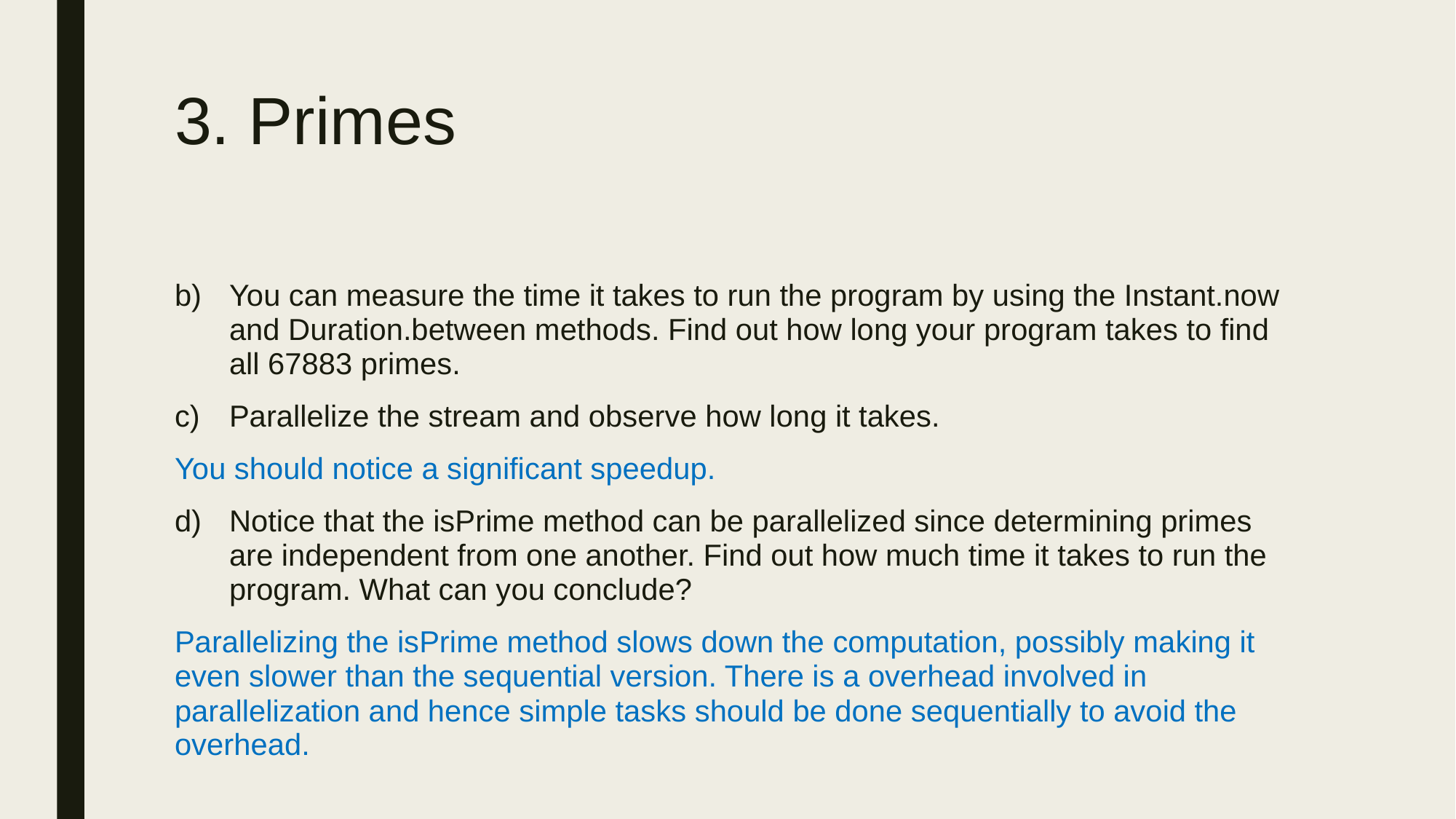

# 3. Primes
You can measure the time it takes to run the program by using the Instant.now and Duration.between methods. Find out how long your program takes to find all 67883 primes.
Parallelize the stream and observe how long it takes.
You should notice a significant speedup.
Notice that the isPrime method can be parallelized since determining primes are independent from one another. Find out how much time it takes to run the program. What can you conclude?
Parallelizing the isPrime method slows down the computation, possibly making it even slower than the sequential version. There is a overhead involved in parallelization and hence simple tasks should be done sequentially to avoid the overhead.